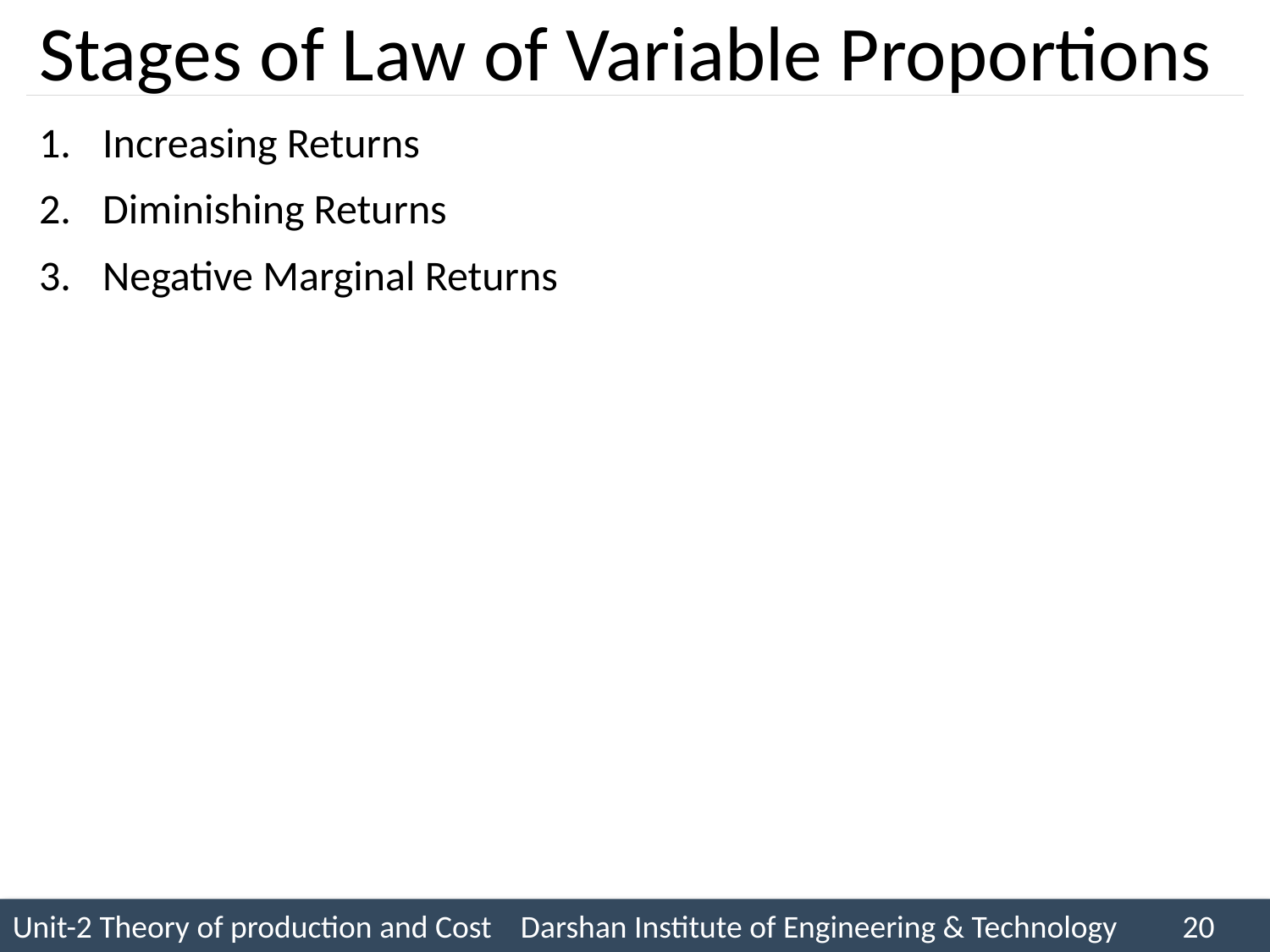

# Stages of Law of Variable Proportions
Increasing Returns
Diminishing Returns
Negative Marginal Returns